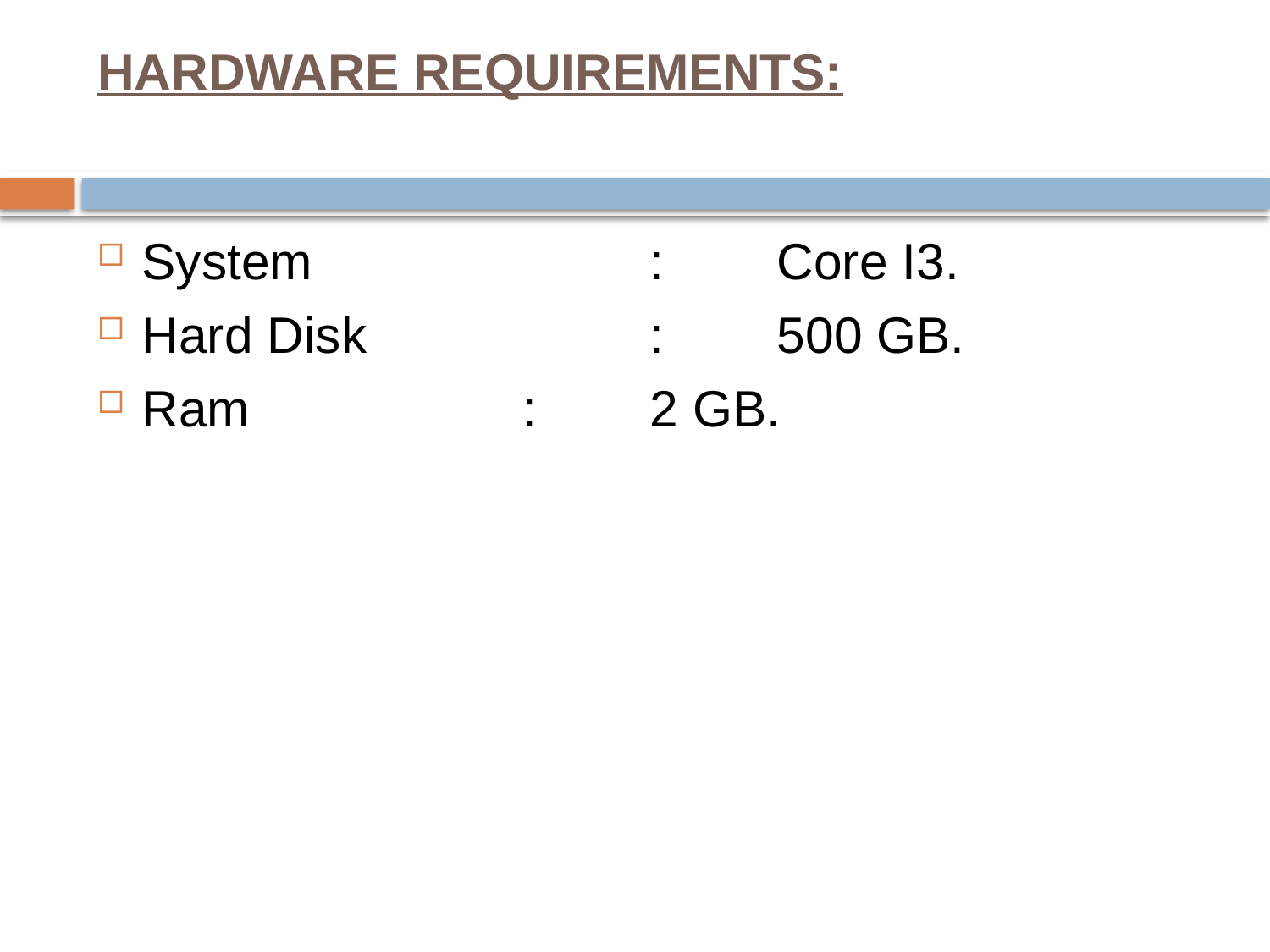

# HARDWARE REQUIREMENTS:
System		 	: 	Core I3.
Hard Disk           	: 	500 GB.
Ram			: 	2 GB.